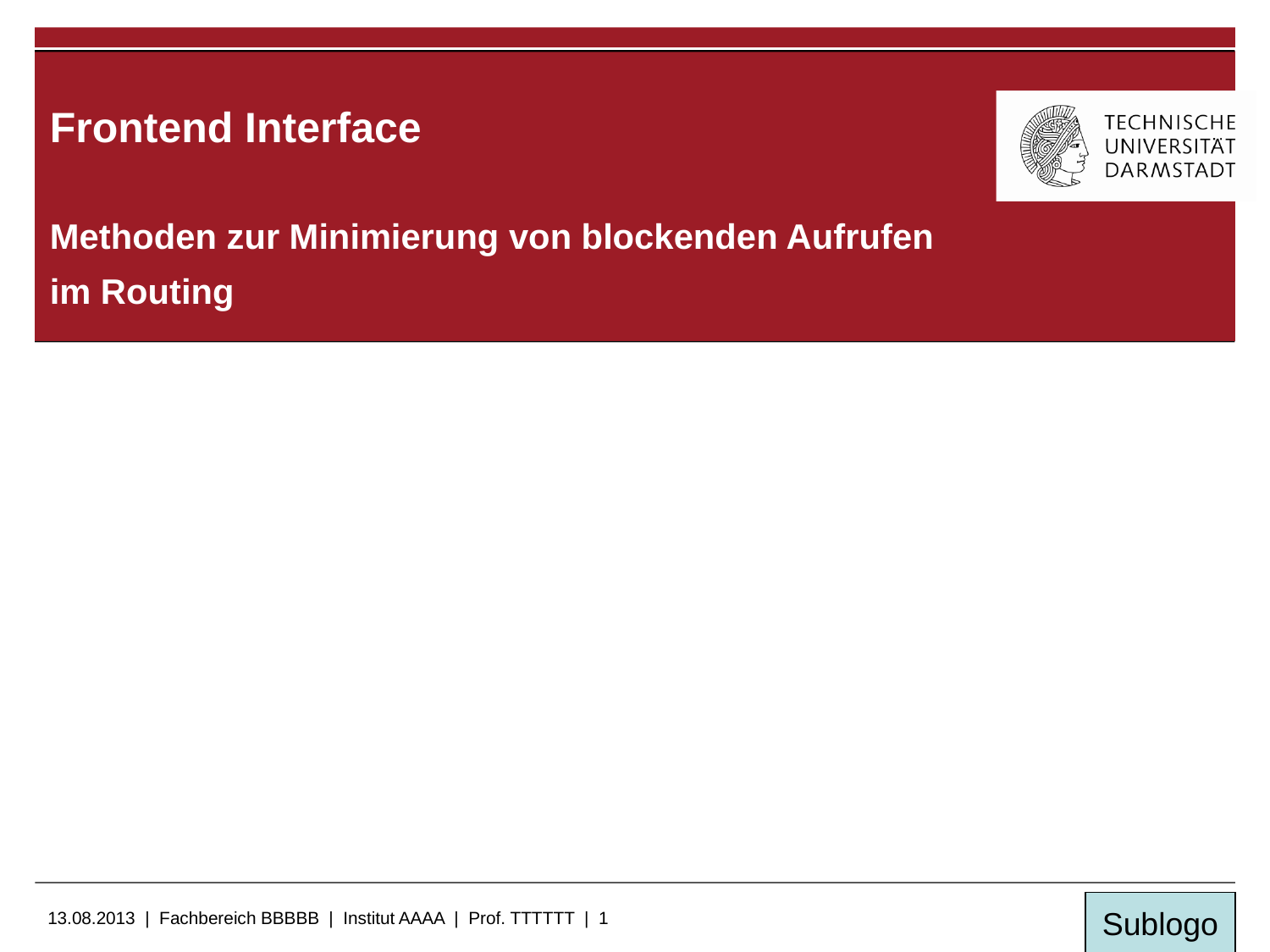

# Frontend Interface
Methoden zur Minimierung von blockenden Aufrufen im Routing